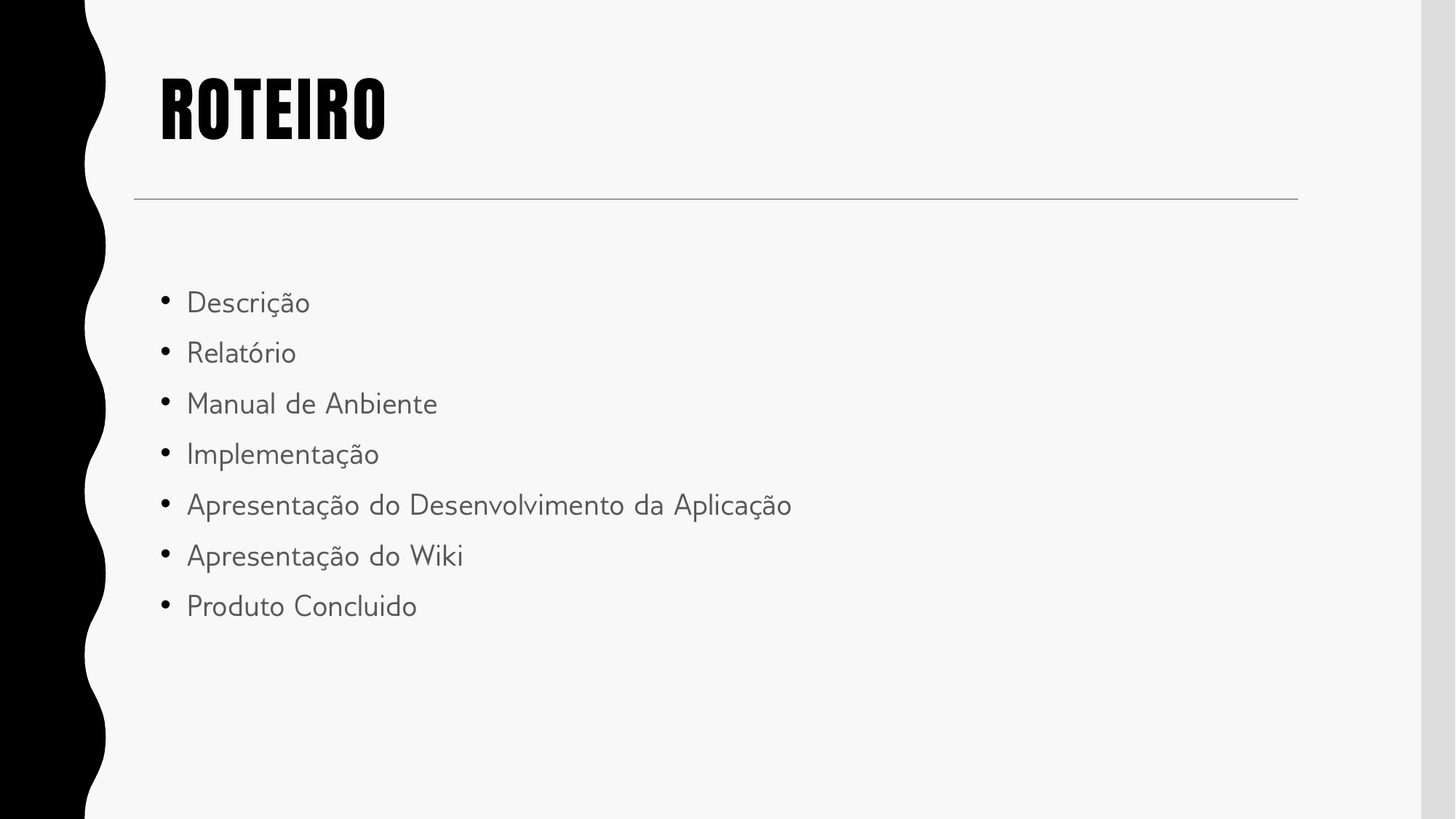

# ROTEIRO
Descrição
Relatório
Manual de Anbiente
Implementação
Apresentação do Desenvolvimento da Aplicação
Apresentação do Wiki
Produto Concluido